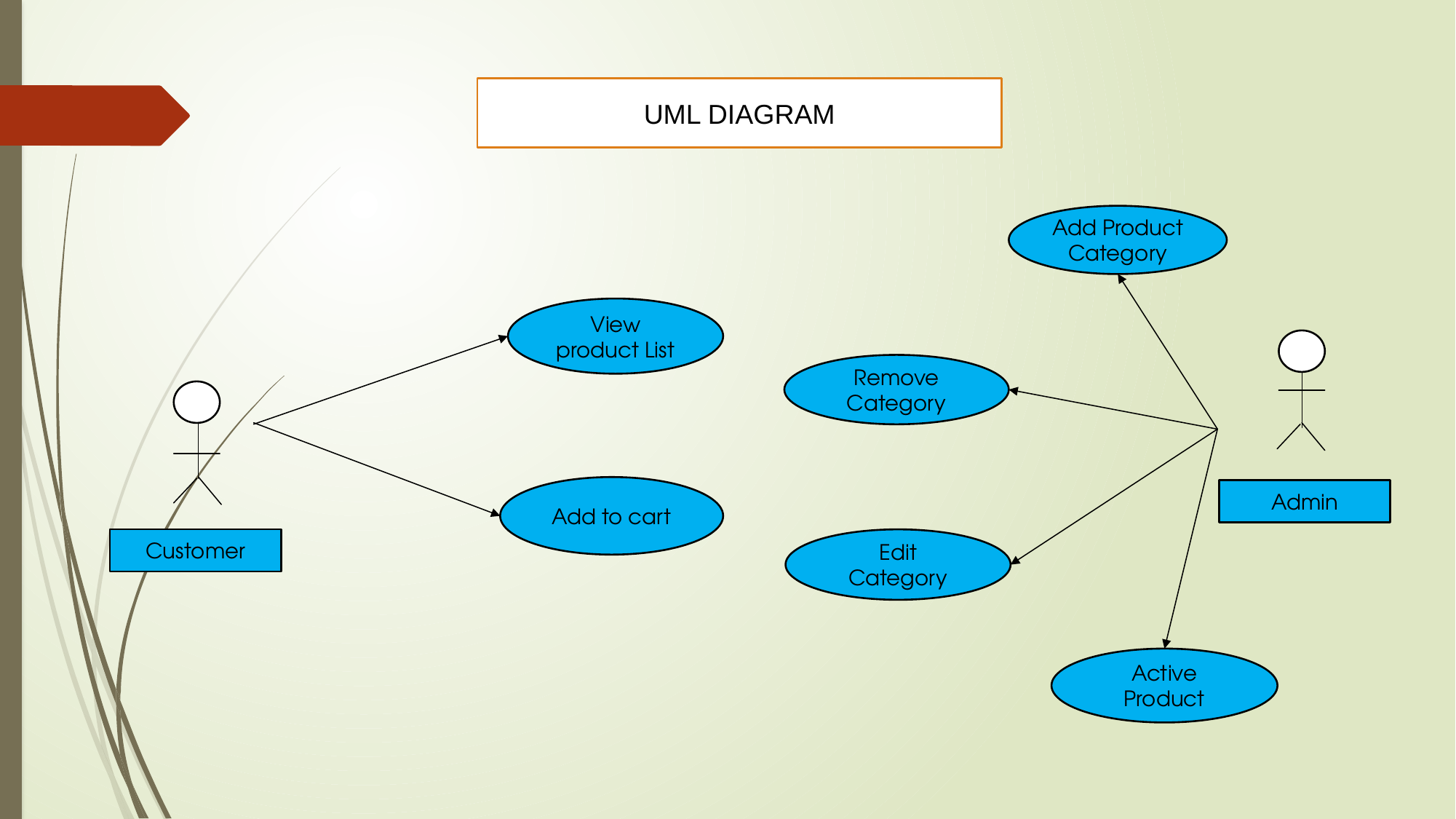

UML DIAGRAM
Add Product Category
View product List

Remove Category

Add to cart
Admin
Customer
Edit Category
Active Product